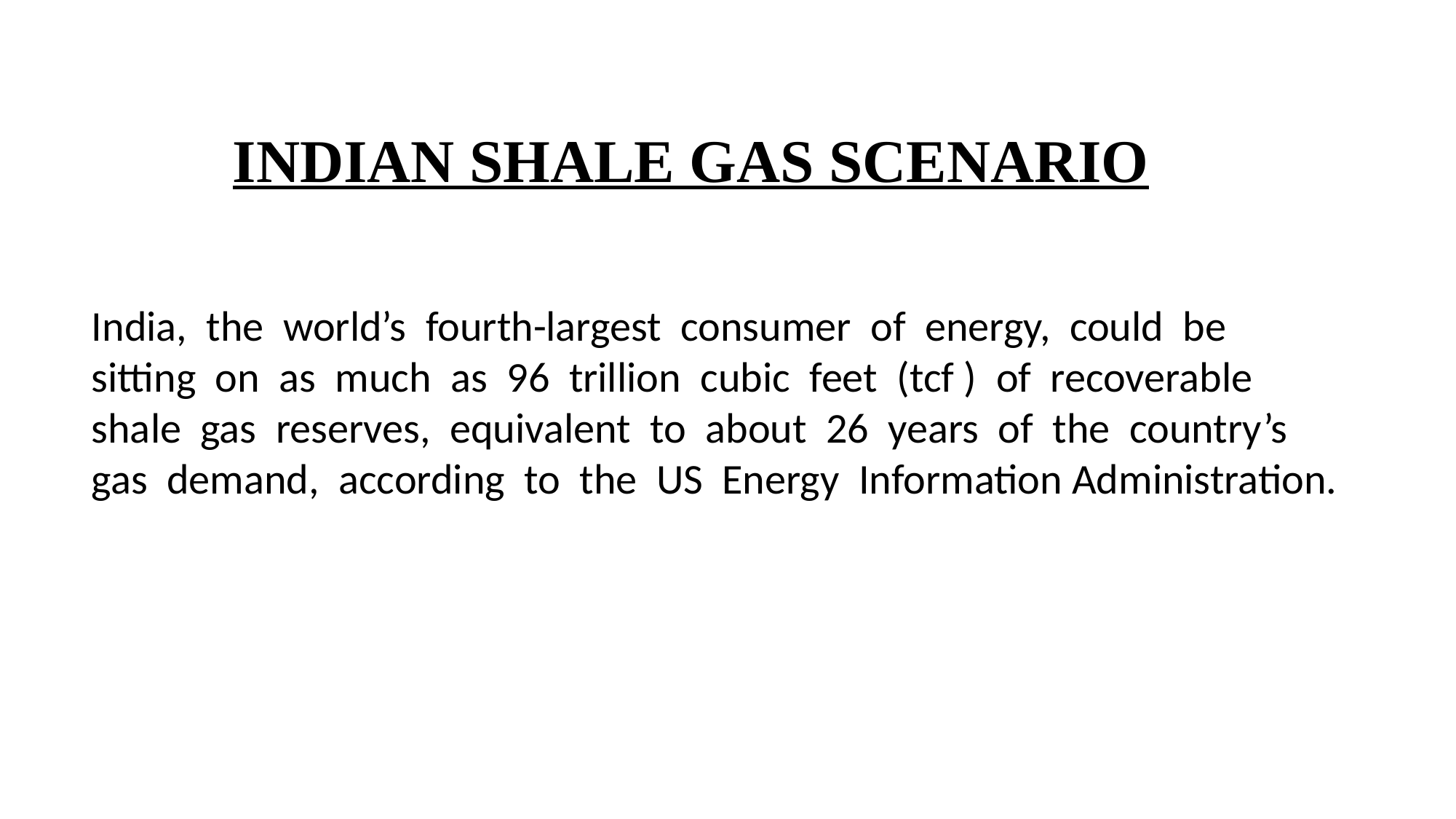

INDIAN SHALE GAS SCENARIO
India,  the  world’s  fourth-largest  consumer  of  energy,  could  be  sitting  on  as  much  as  96  trillion  cubic  feet  (tcf )  of  recoverable  shale  gas  reserves,  equivalent  to  about  26  years  of  the  country’s  gas  demand,  according  to  the  US  Energy  Information Administration.